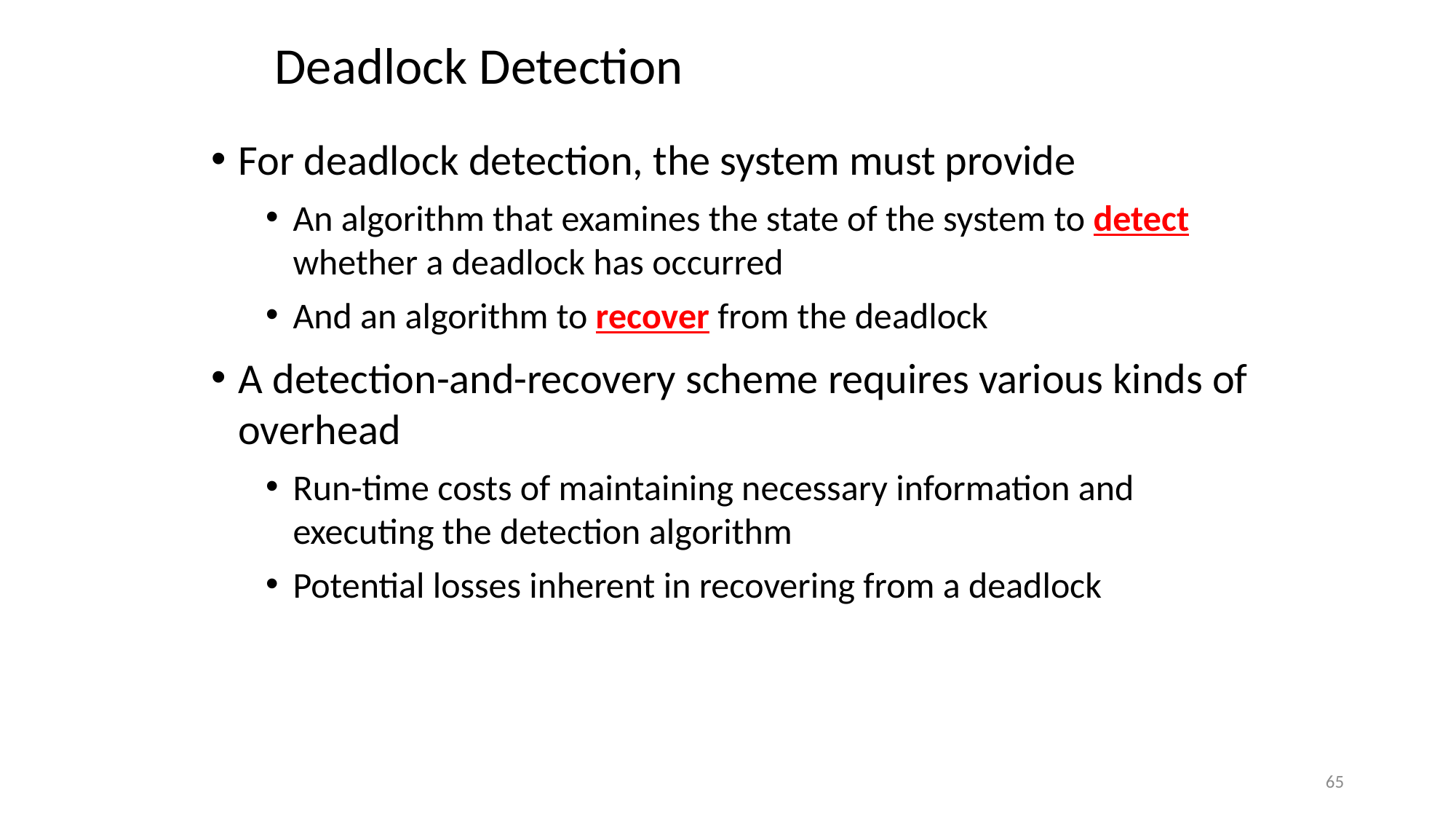

Deadlock Detection
For deadlock detection, the system must provide
An algorithm that examines the state of the system to detect whether a deadlock has occurred
And an algorithm to recover from the deadlock
A detection-and-recovery scheme requires various kinds of overhead
Run-time costs of maintaining necessary information and executing the detection algorithm
Potential losses inherent in recovering from a deadlock
65